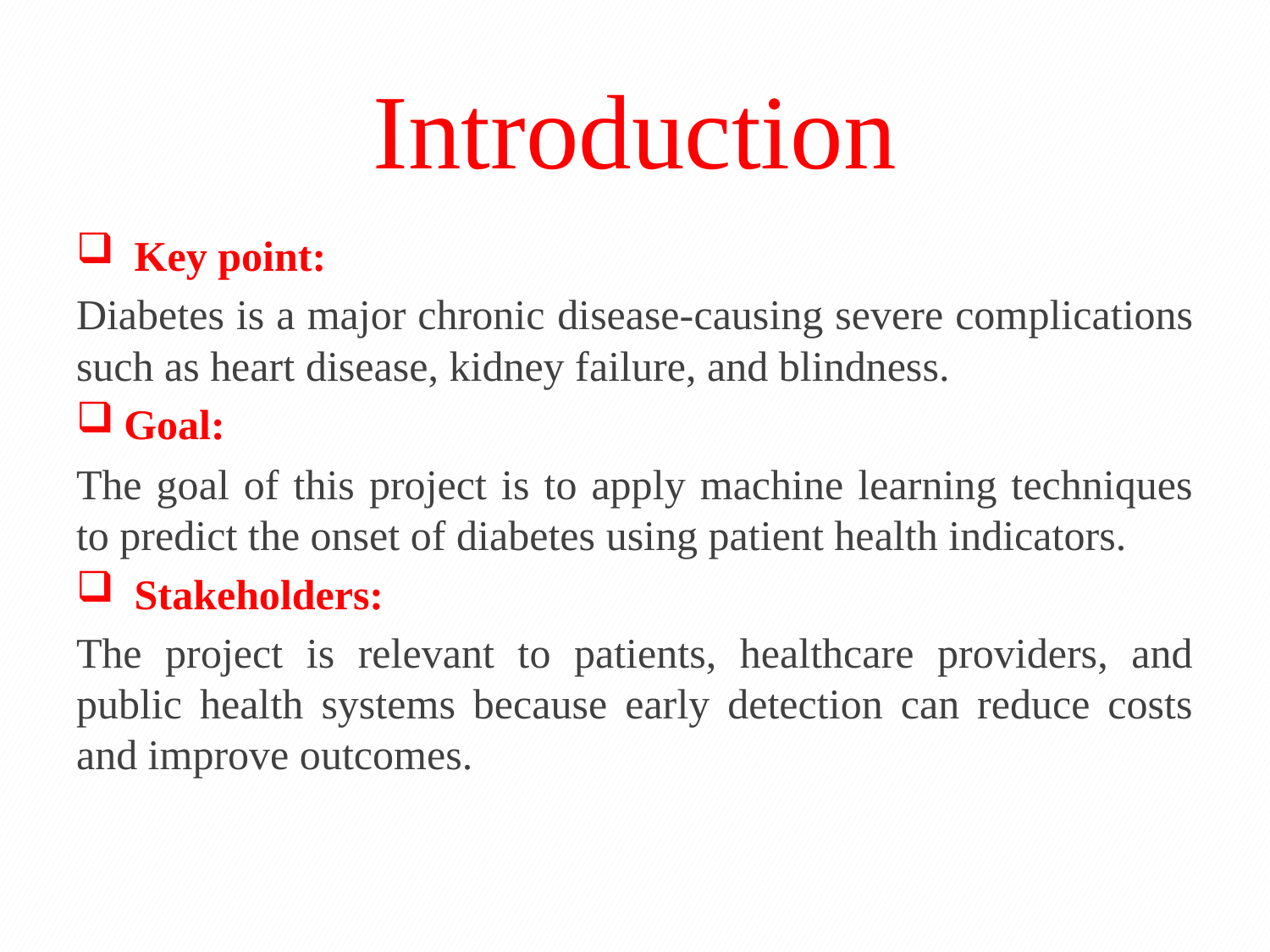

# Introduction
 Key point:
Diabetes is a major chronic disease-causing severe complications such as heart disease, kidney failure, and blindness.
Goal:
The goal of this project is to apply machine learning techniques to predict the onset of diabetes using patient health indicators.
 Stakeholders:
The project is relevant to patients, healthcare providers, and public health systems because early detection can reduce costs and improve outcomes.